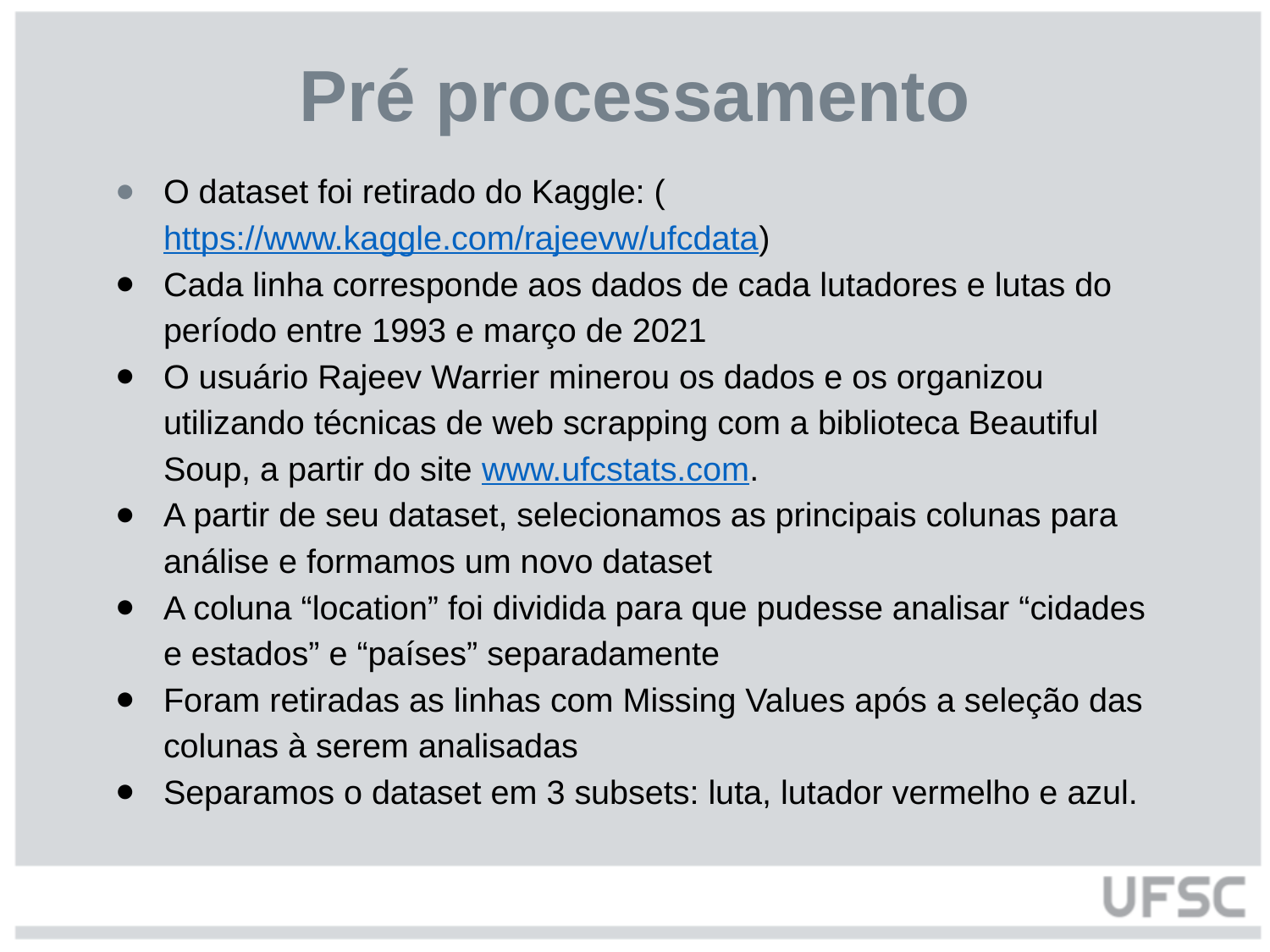

# Pré processamento
O dataset foi retirado do Kaggle: (https://www.kaggle.com/rajeevw/ufcdata)
Cada linha corresponde aos dados de cada lutadores e lutas do período entre 1993 e março de 2021
O usuário Rajeev Warrier minerou os dados e os organizou utilizando técnicas de web scrapping com a biblioteca Beautiful Soup, a partir do site www.ufcstats.com.
A partir de seu dataset, selecionamos as principais colunas para análise e formamos um novo dataset
A coluna “location” foi dividida para que pudesse analisar “cidades e estados” e “países” separadamente
Foram retiradas as linhas com Missing Values após a seleção das colunas à serem analisadas
Separamos o dataset em 3 subsets: luta, lutador vermelho e azul.